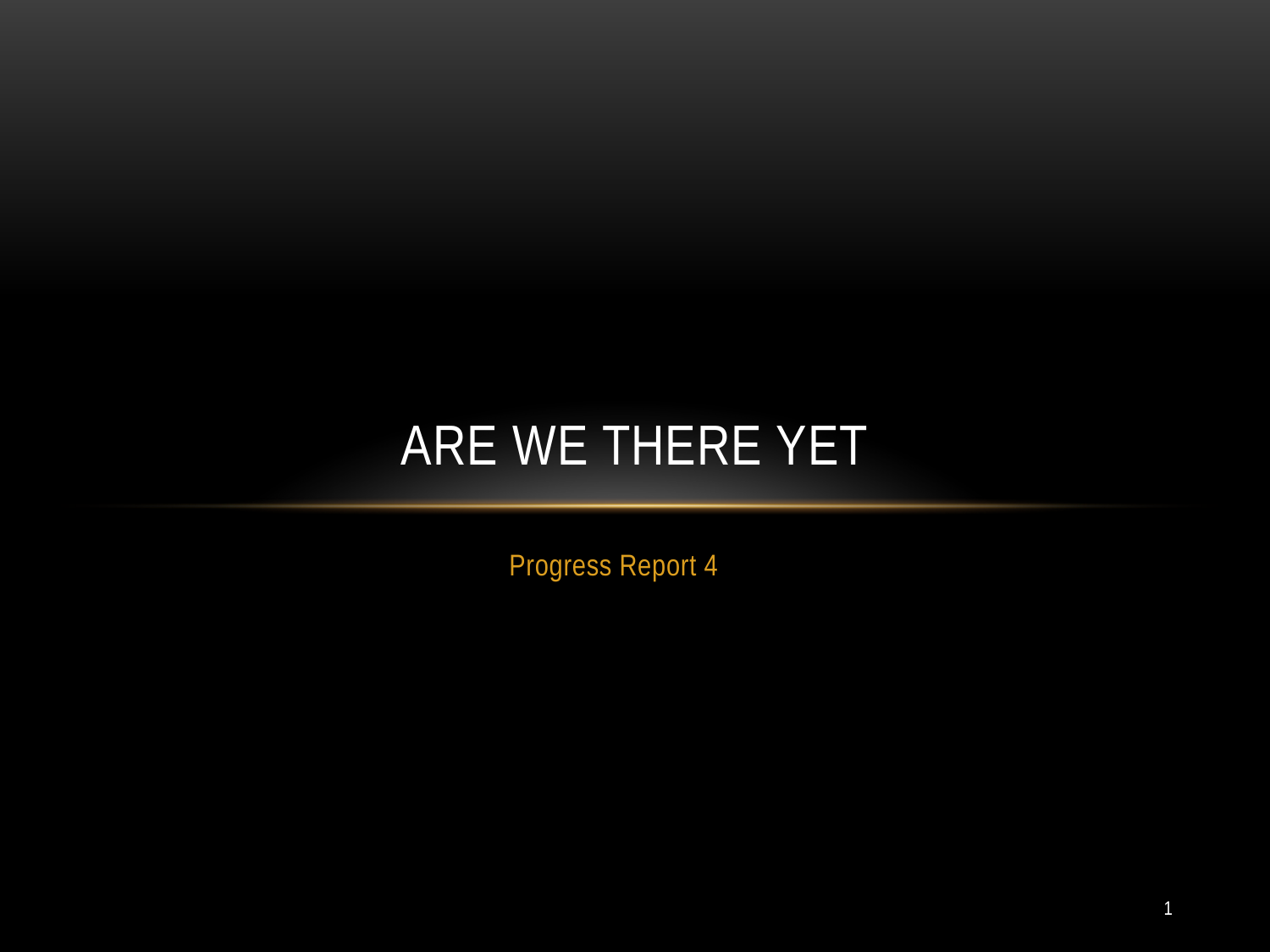

# Are We There Yet
Progress Report 4
1